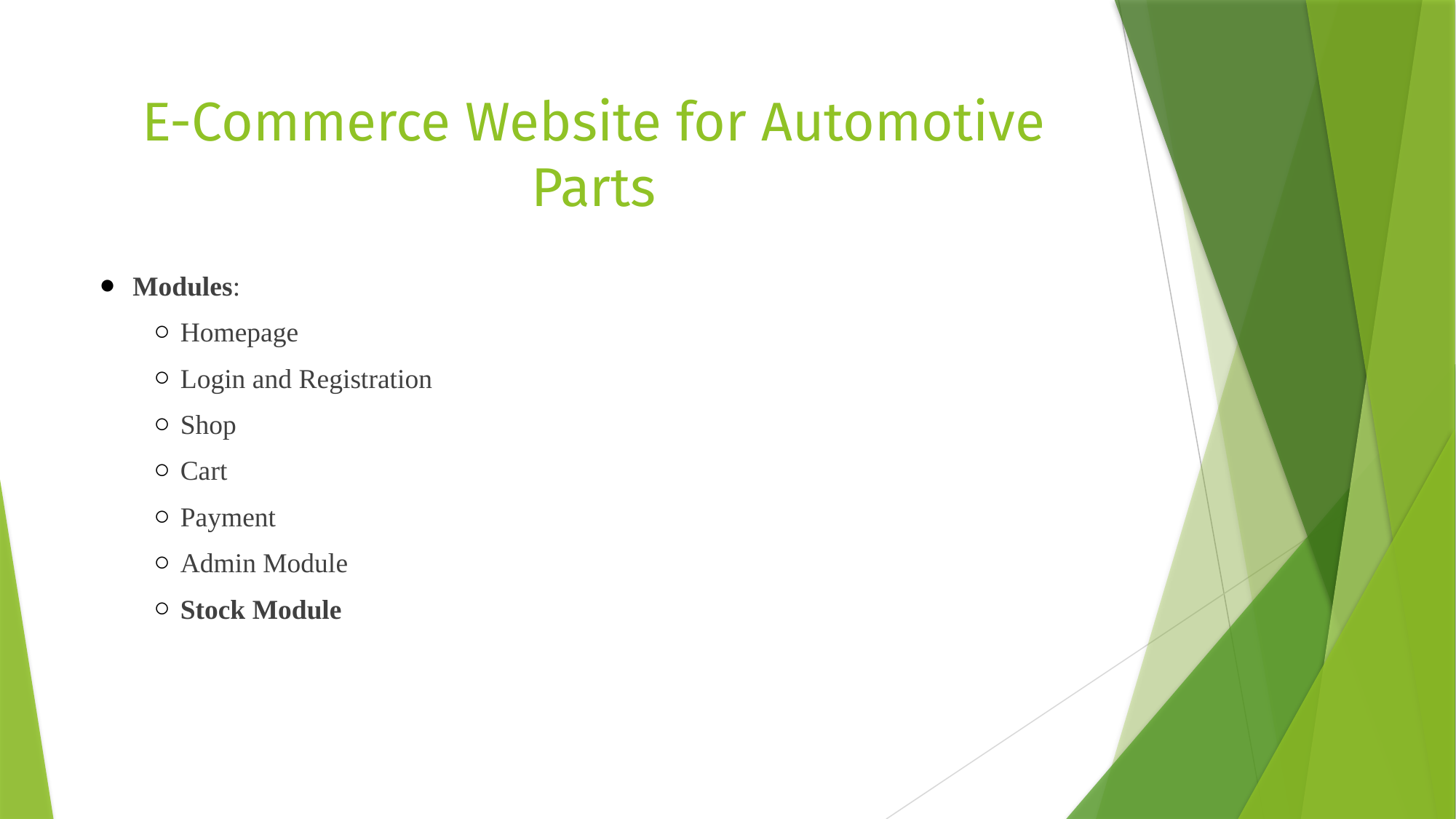

# E-Commerce Website for Automotive Parts
Modules:
Homepage
Login and Registration
Shop
Cart
Payment
Admin Module
Stock Module